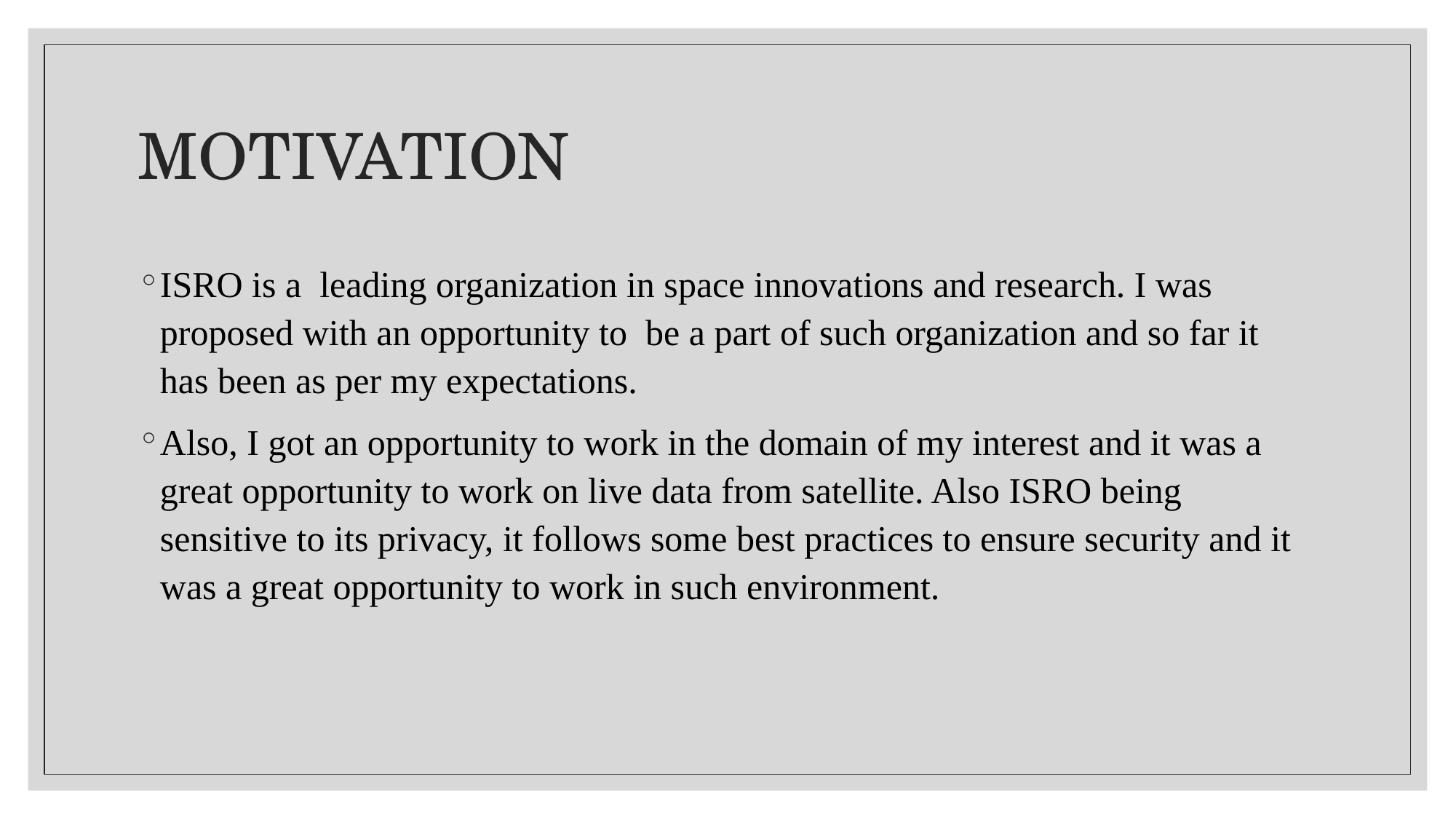

# MOTIVATION
ISRO is a  leading organization in space innovations and research. I was proposed with an opportunity to  be a part of such organization and so far it has been as per my expectations.
Also, I got an opportunity to work in the domain of my interest and it was a great opportunity to work on live data from satellite. Also ISRO being sensitive to its privacy, it follows some best practices to ensure security and it was a great opportunity to work in such environment.